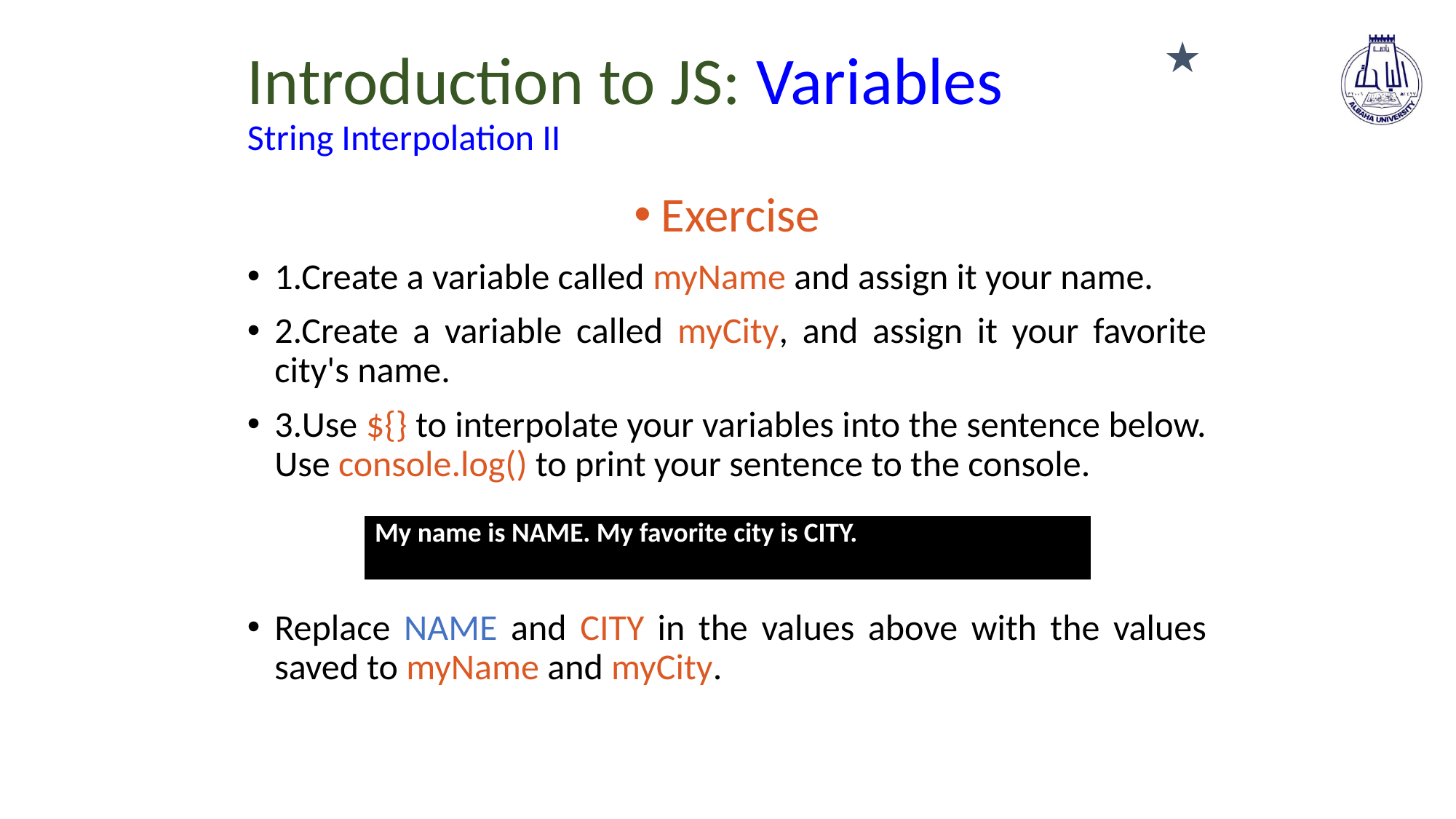

★
# Introduction to JS: Variables String Interpolation II
Exercise
1.Create a variable called myName and assign it your name.
2.Create a variable called myCity, and assign it your favorite city's name.
3.Use ${} to interpolate your variables into the sentence below. Use console.log() to print your sentence to the console.

Replace NAME and CITY in the values above with the values saved to myName and myCity.

| My name is NAME. My favorite city is CITY. |
| --- |